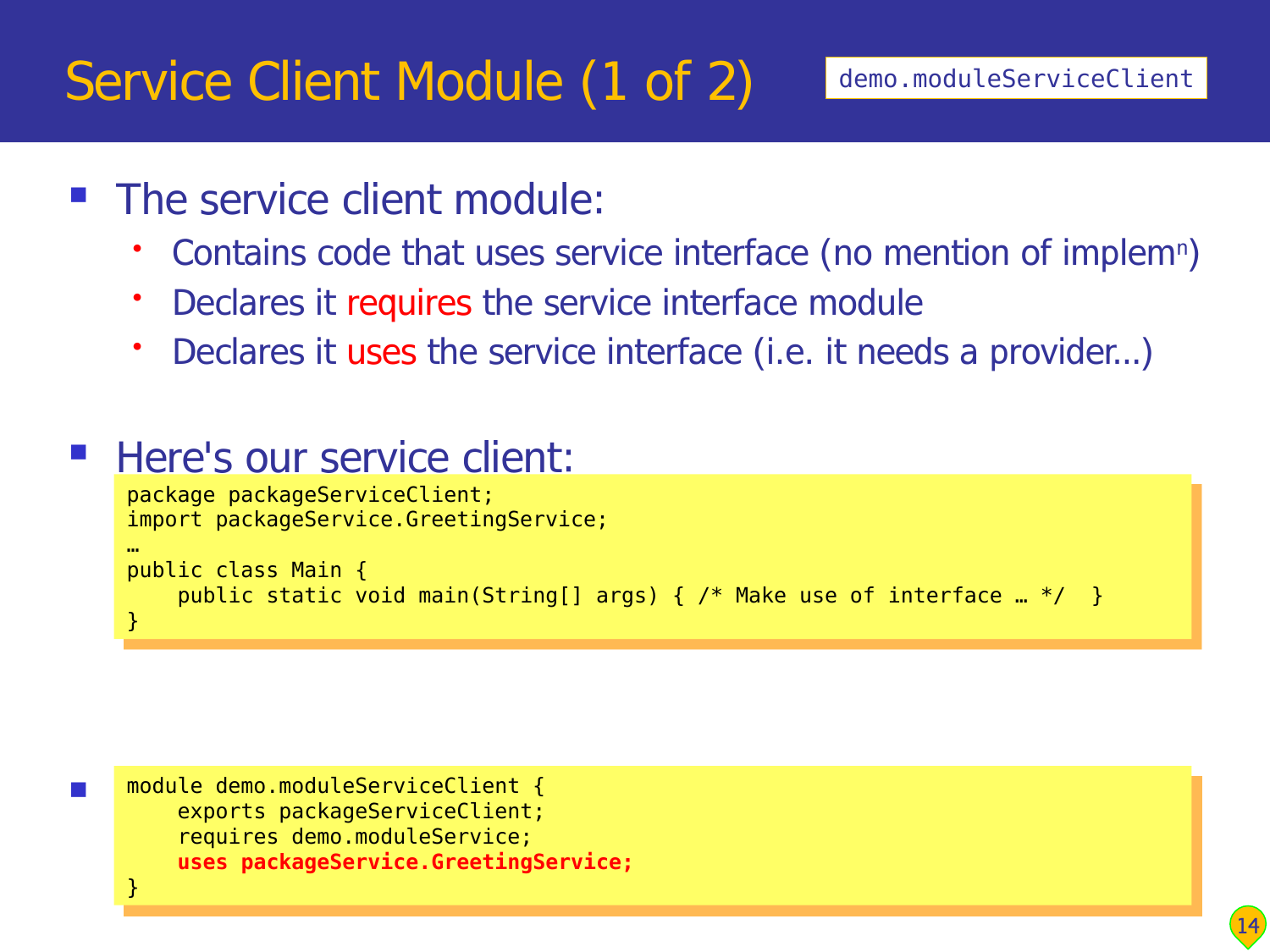

# Service Client Module (1 of 2)
demo.moduleServiceClient
The service client module:
Contains code that uses service interface (no mention of implemn)
Declares it requires the service interface module
Declares it uses the service interface (i.e. it needs a provider…)

Here's our service client:

Here's module-info.java:

package packageServiceClient;
import packageService.GreetingService;
…
public class Main {
    public static void main(String[] args) { /* Make use of interface … */  }
}
module demo.moduleServiceClient {
    exports packageServiceClient;
    requires demo.moduleService;
    uses packageService.GreetingService;
}
14